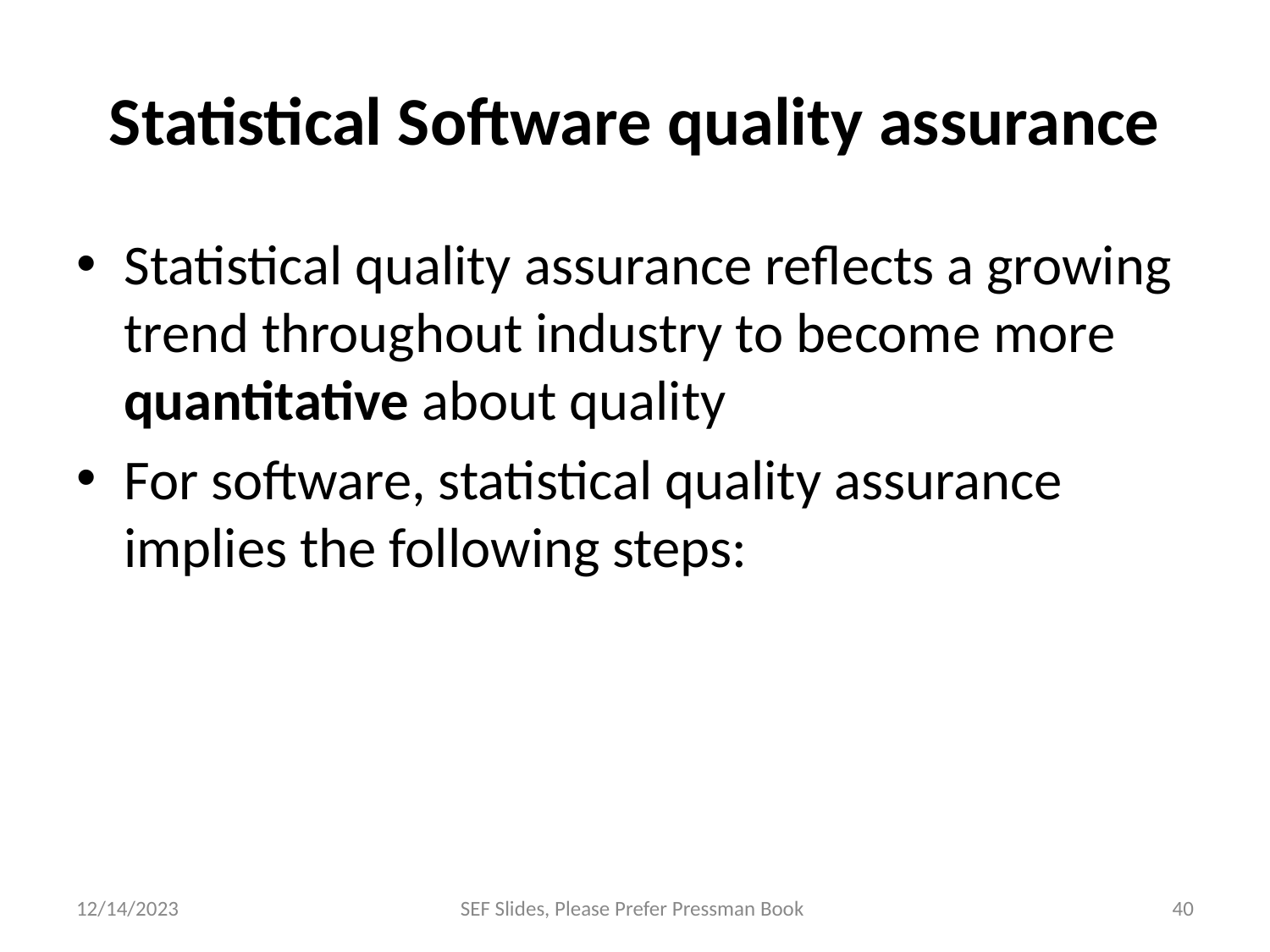

# Statistical Software quality assurance
Statistical quality assurance reflects a growing trend throughout industry to become more quantitative about quality
For software, statistical quality assurance implies the following steps:

12/14/2023
SEF Slides, Please Prefer Pressman Book
40